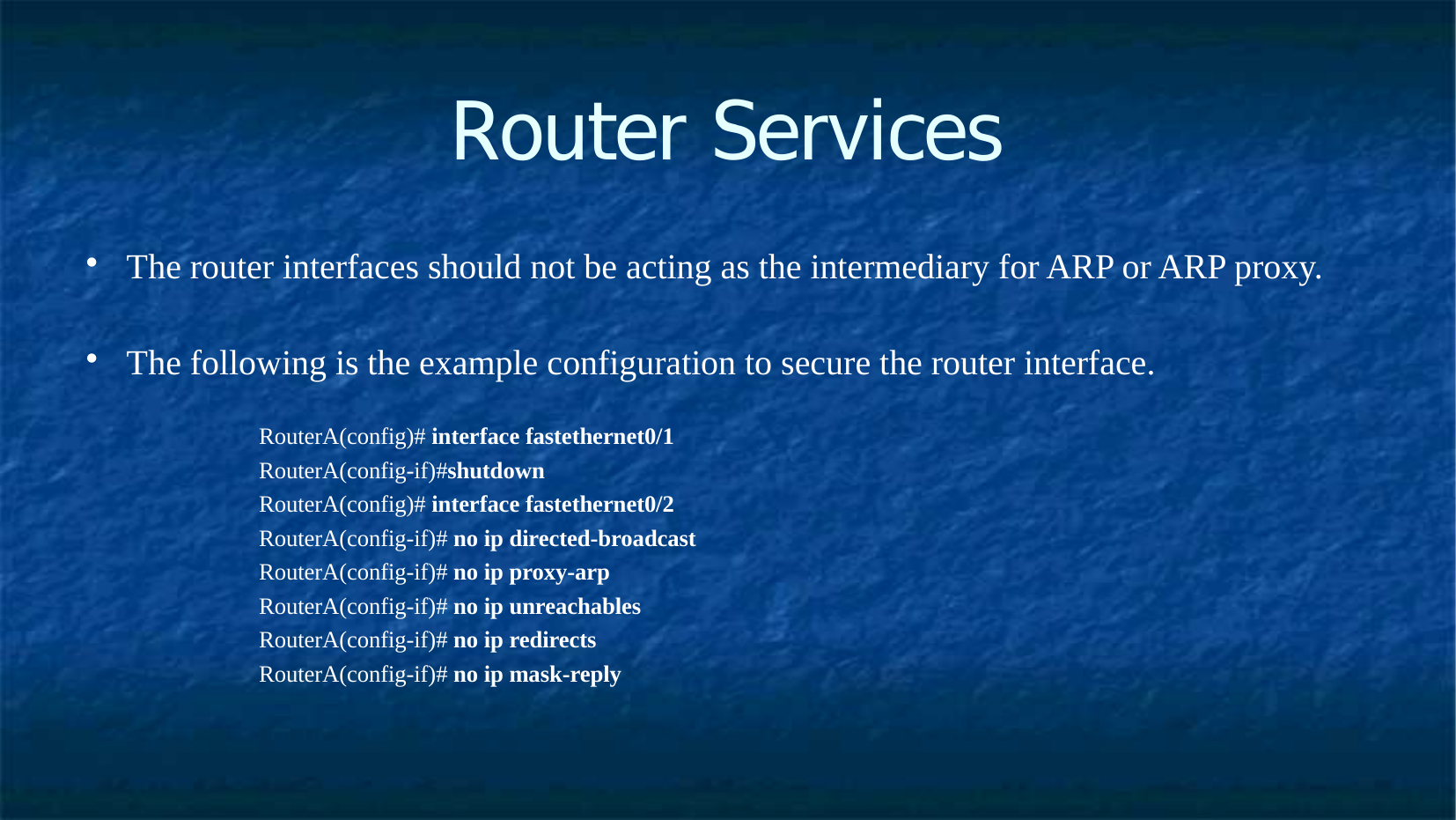

Router Services
The router interfaces should not be acting as the intermediary for ARP or ARP proxy.

The following is the example configuration to secure the router interface.

RouterA(config)# interface fastethernet0/1
RouterA(config-if)#shutdown
RouterA(config)# interface fastethernet0/2
RouterA(config-if)# no ip directed-broadcast
RouterA(config-if)# no ip proxy-arp
RouterA(config-if)# no ip unreachables
RouterA(config-if)# no ip redirects
RouterA(config-if)# no ip mask-reply